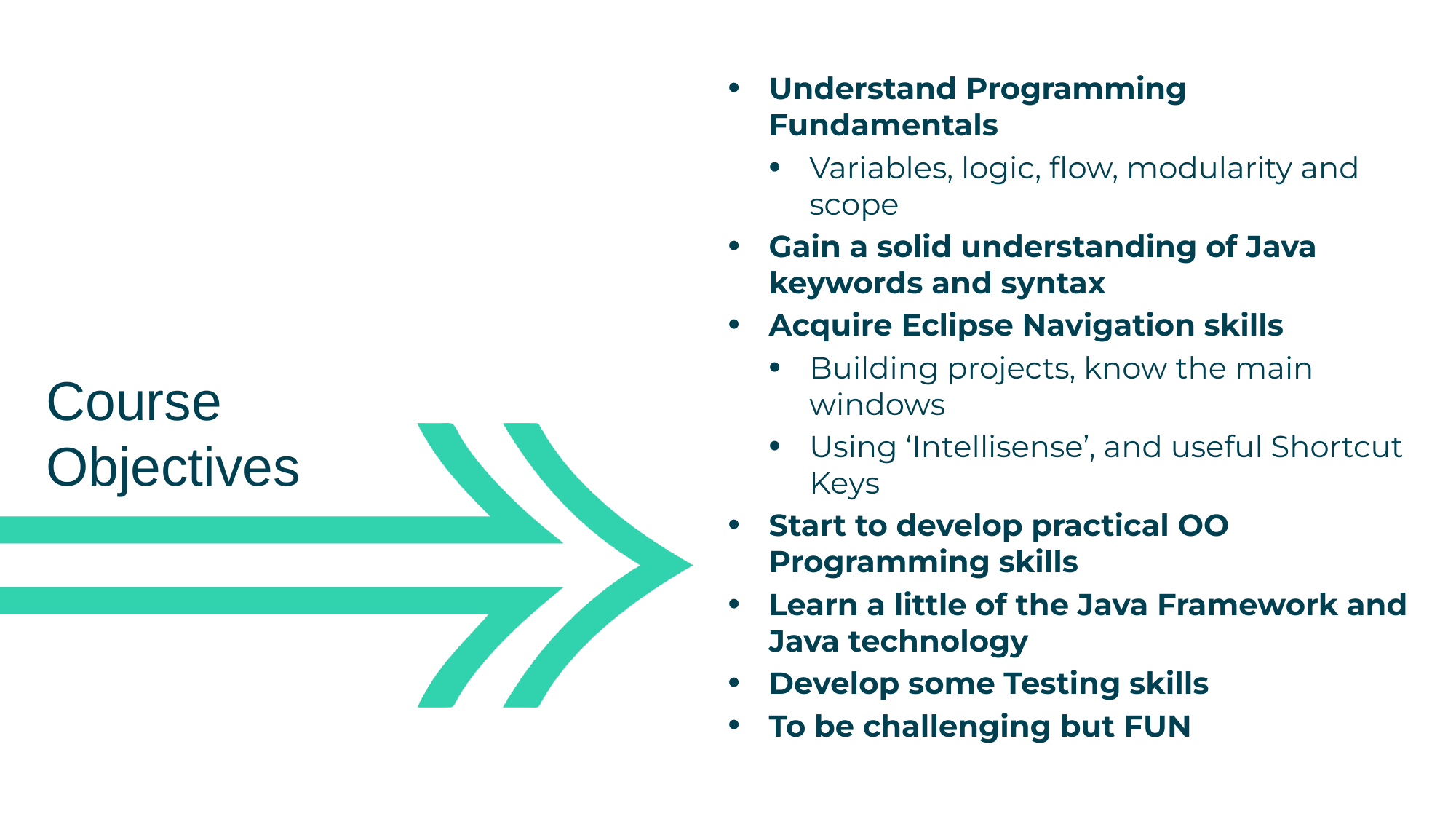

Understand Programming Fundamentals
Variables, logic, flow, modularity and scope
Gain a solid understanding of Java keywords and syntax
Acquire Eclipse Navigation skills
Building projects, know the main windows
Using ‘Intellisense’, and useful Shortcut Keys
Start to develop practical OO Programming skills
Learn a little of the Java Framework and Java technology
Develop some Testing skills
To be challenging but FUN

Course Objectives